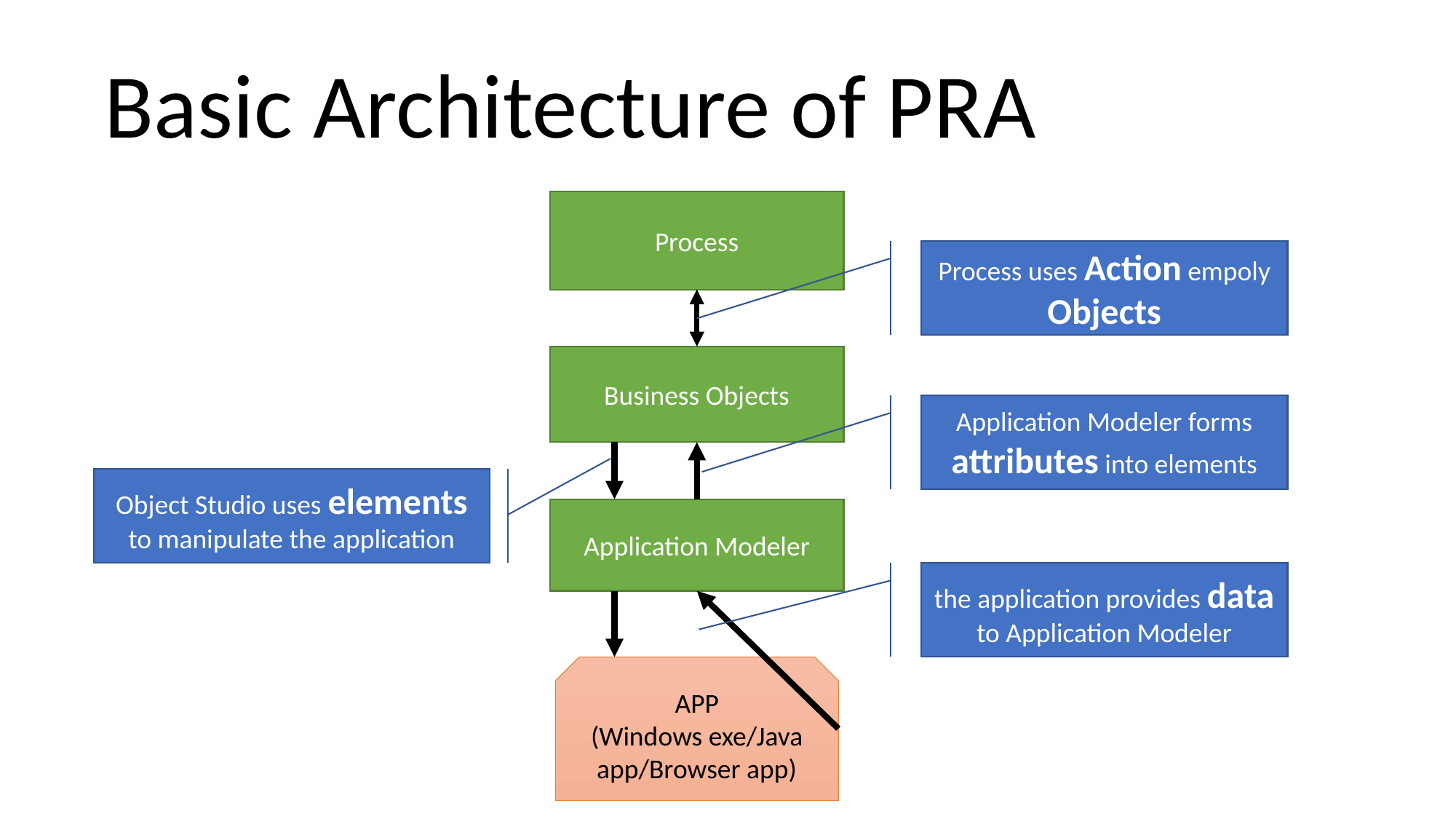

Basic Architecture of PRA
Process
Process uses Action empoly Objects
Business Objects
Application Modeler forms attributes into elements
Object Studio uses elements to manipulate the application
Application Modeler
the application provides data to Application Modeler
APP
(Windows exe/Java app/Browser app)